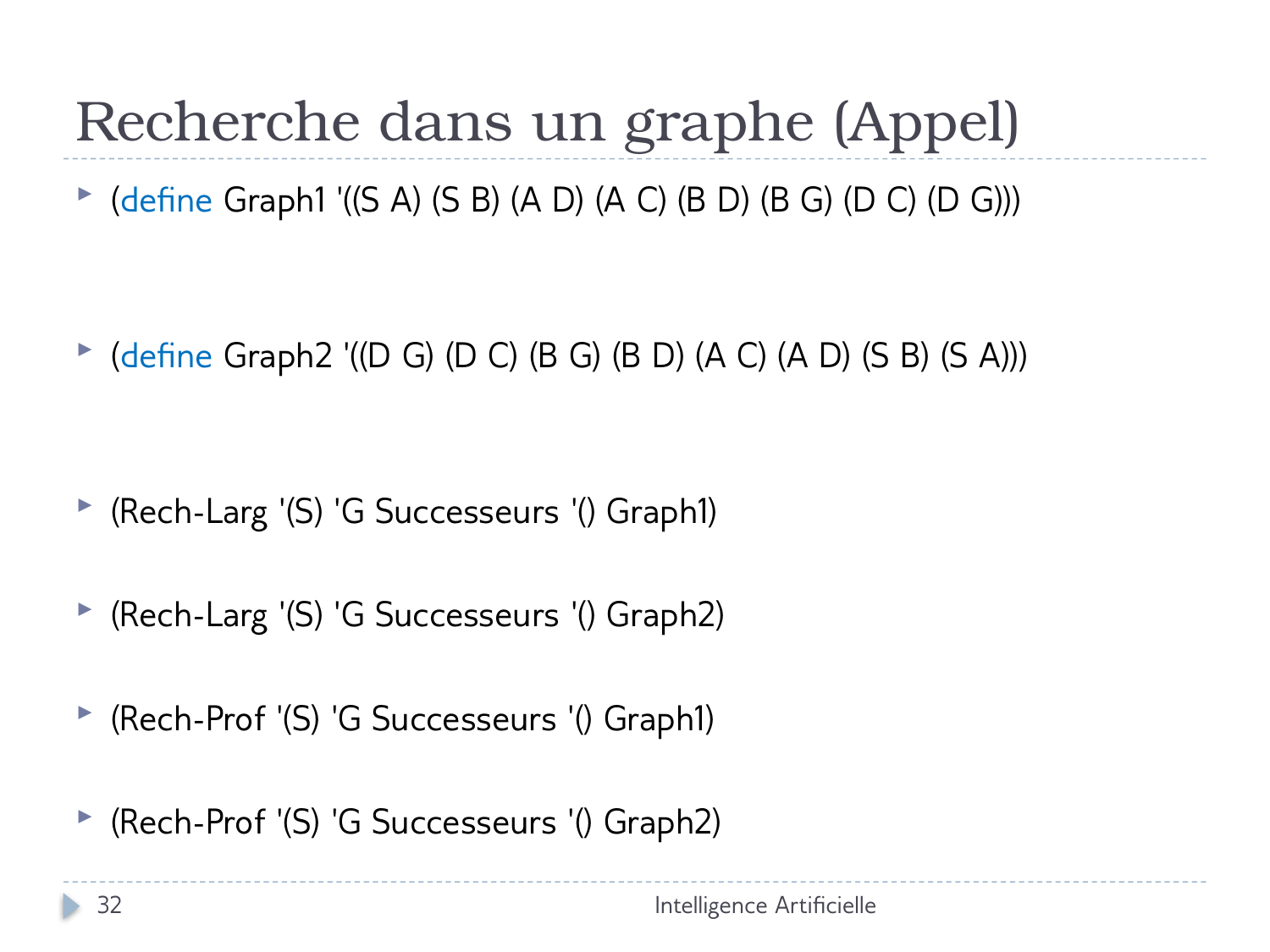

# Recherche dans un graphe (Appel)
(define Graph1 '((S A) (S B) (A D) (A C) (B D) (B G) (D C) (D G)))

(define Graph2 '((D G) (D C) (B G) (B D) (A C) (A D) (S B) (S A)))

(Rech-Larg '(S) 'G Successeurs '() Graph1)

(Rech-Larg '(S) 'G Successeurs '() Graph2)

(Rech-Prof '(S) 'G Successeurs '() Graph1)

(Rech-Prof '(S) 'G Successeurs '() Graph2)
32
Intelligence Artificielle